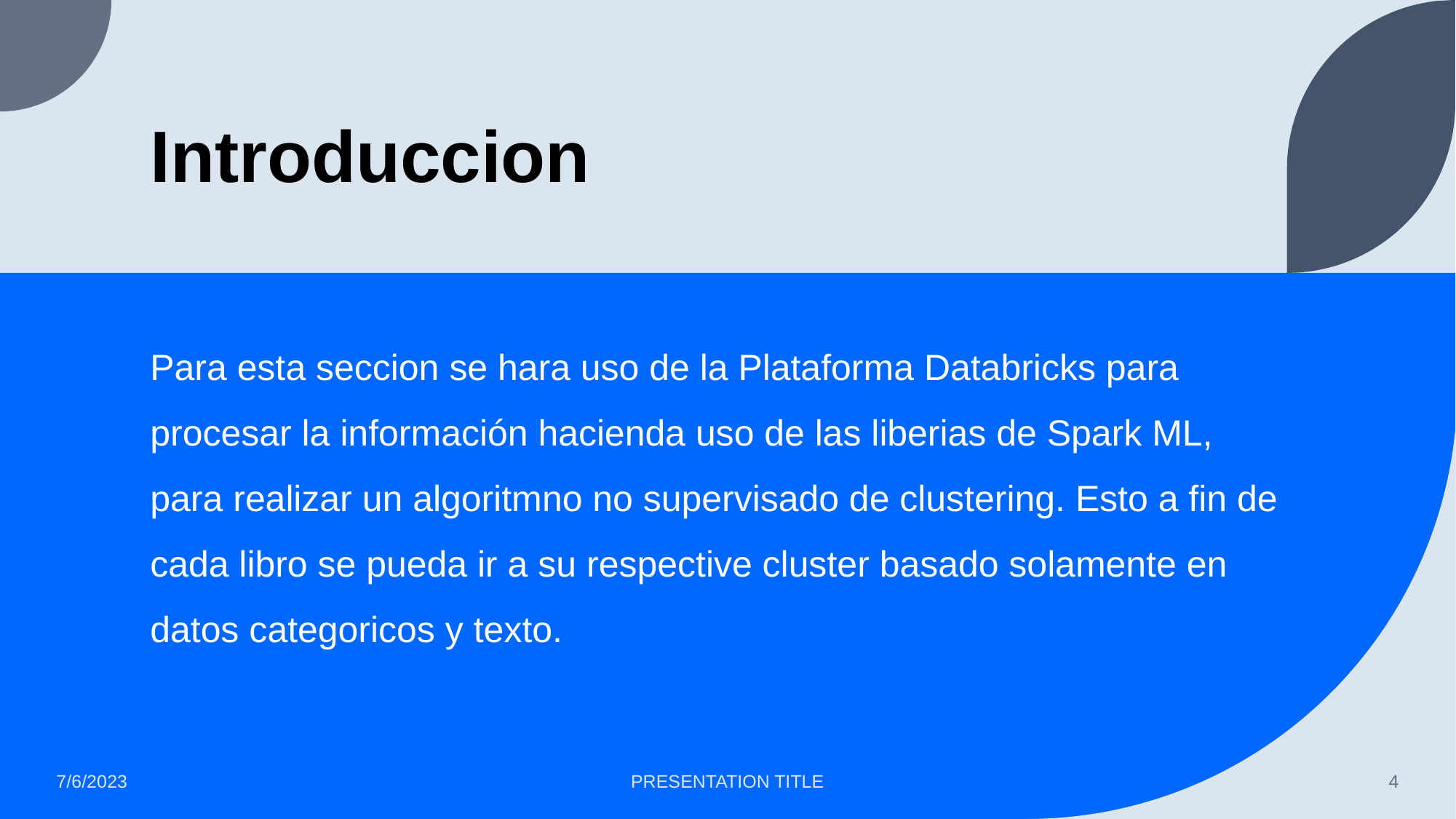

# Introduccion
Para esta seccion se hara uso de la Plataforma Databricks para procesar la información hacienda uso de las liberias de Spark ML, para realizar un algoritmno no supervisado de clustering. Esto a fin de cada libro se pueda ir a su respective cluster basado solamente en datos categoricos y texto.
7/6/2023
PRESENTATION TITLE
4